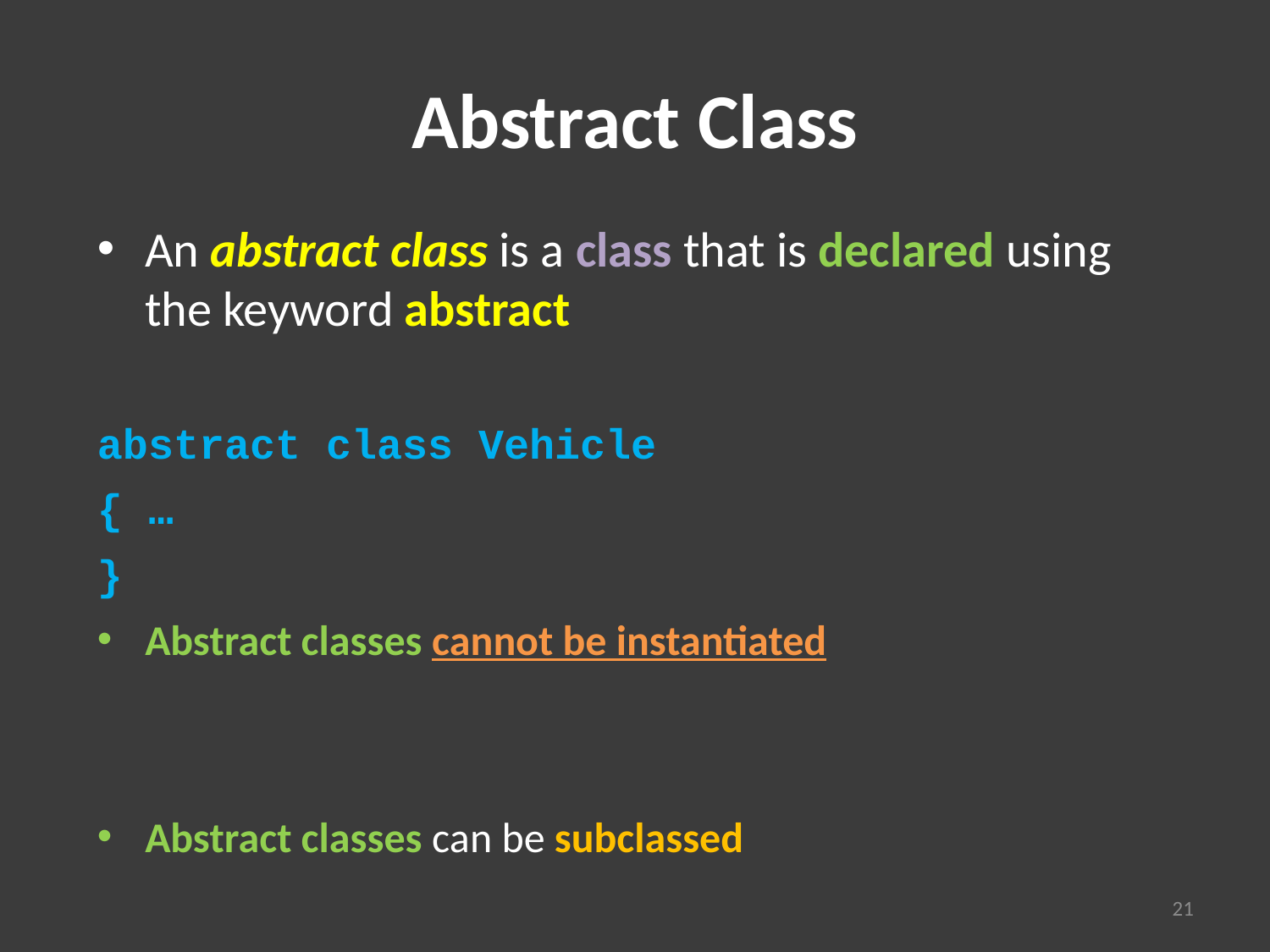

# Abstract Class
An abstract class is a class that is declared using the keyword abstract

abstract class Vehicle
{ …
}
Abstract classes cannot be instantiated

Abstract classes can be subclassed

21